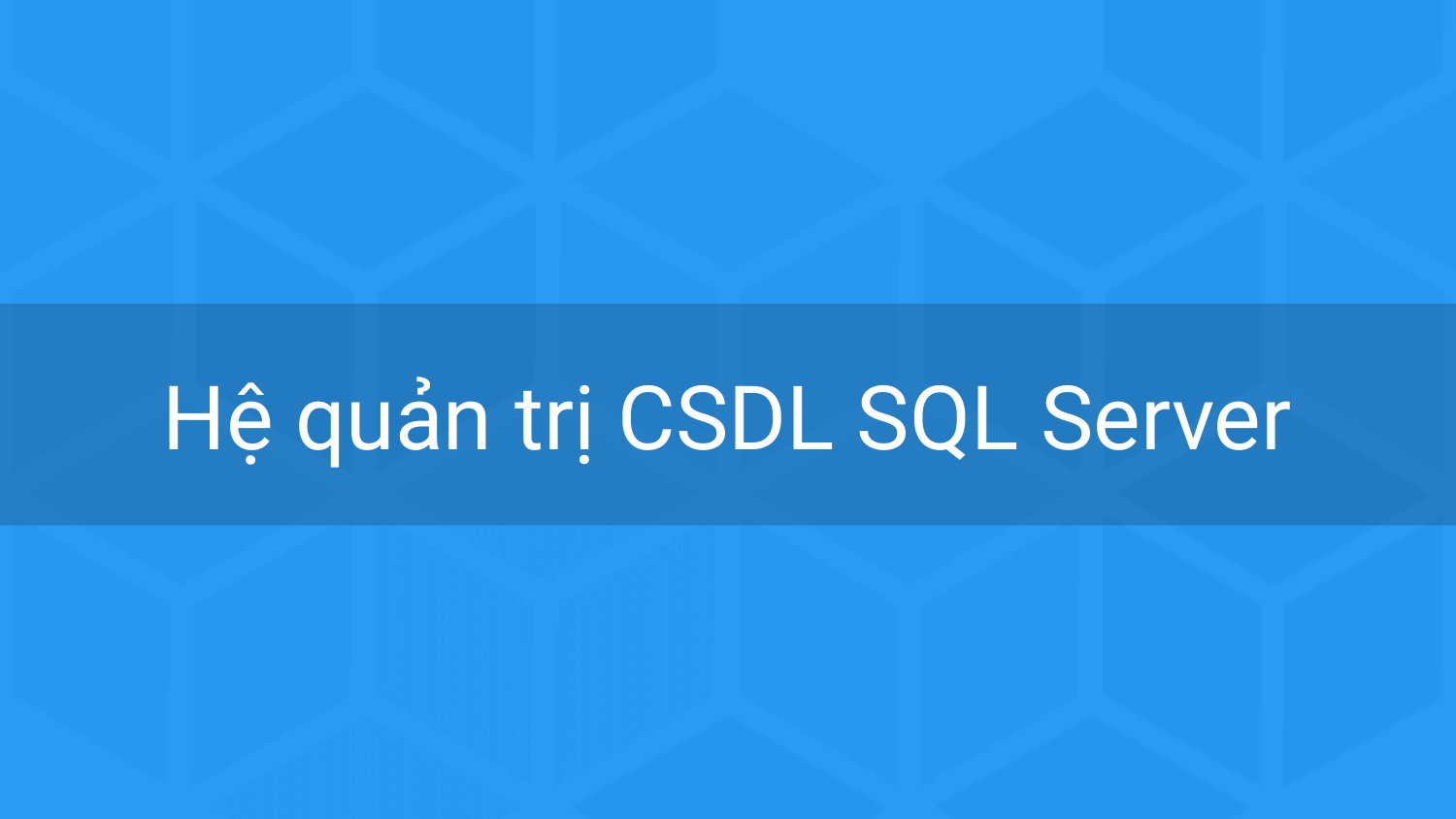

# Hệ quản trị CSDL SQL Server